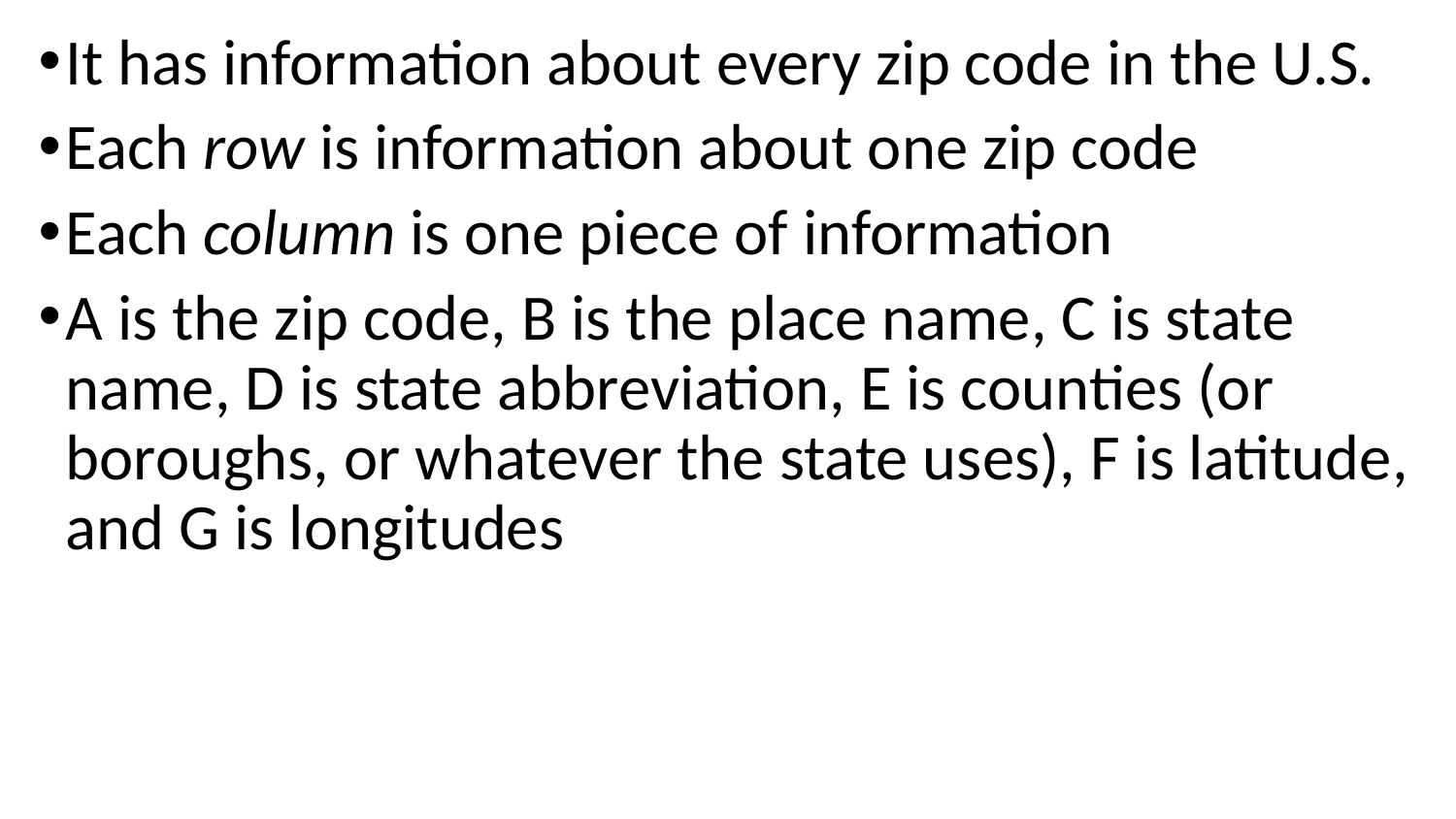

It has information about every zip code in the U.S.
Each row is information about one zip code
Each column is one piece of information
A is the zip code, B is the place name, C is state name, D is state abbreviation, E is counties (or boroughs, or whatever the state uses), F is latitude, and G is longitudes